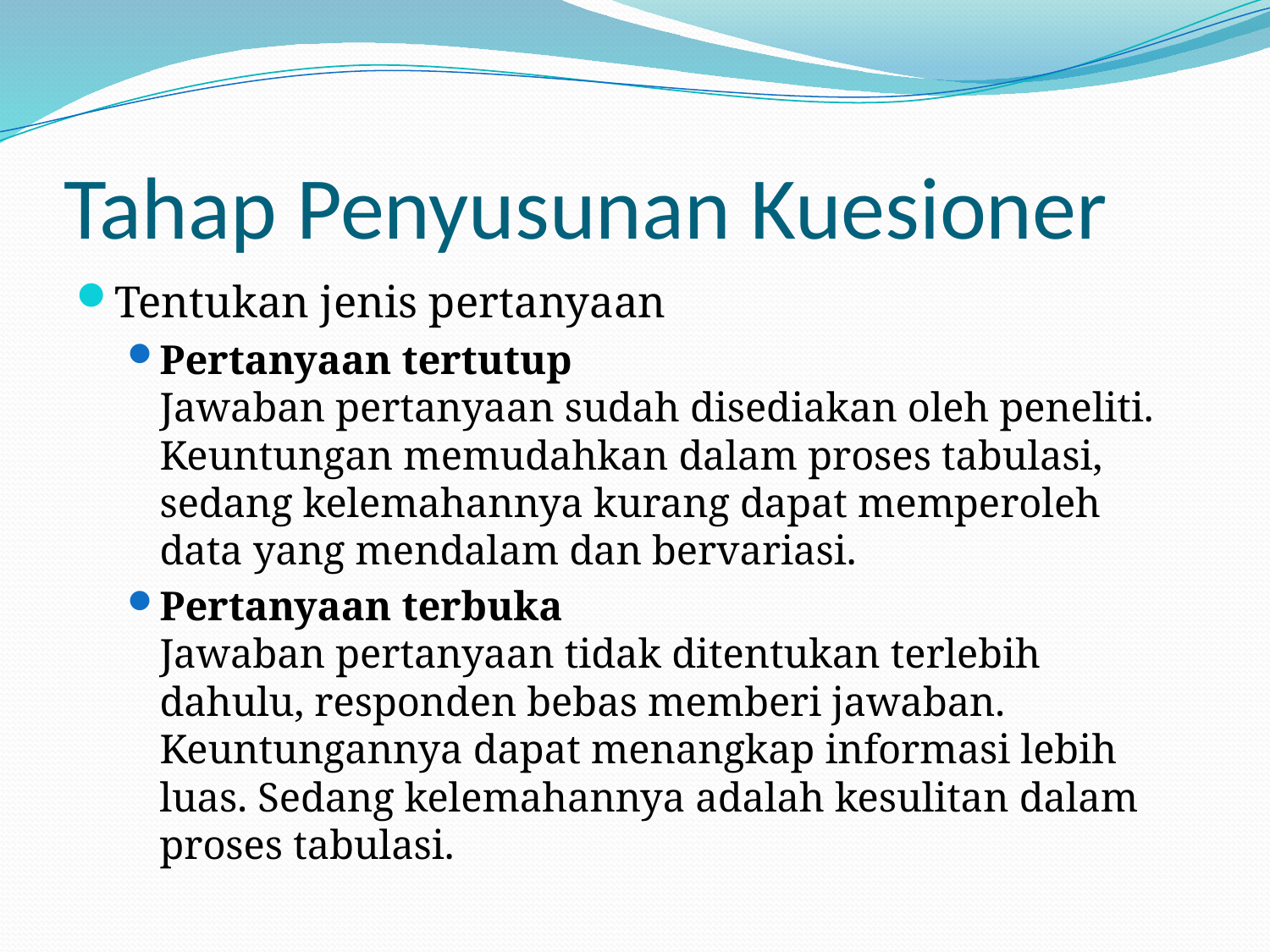

# Tahap Penyusunan Kuesioner
Tentukan jenis pertanyaan
Pertanyaan tertutup
Jawaban pertanyaan sudah disediakan oleh peneliti. Keuntungan memudahkan dalam proses tabulasi, sedang kelemahannya kurang dapat memperoleh data yang mendalam dan bervariasi.
Pertanyaan terbuka
Jawaban pertanyaan tidak ditentukan terlebih dahulu, responden bebas memberi jawaban. Keuntungannya dapat menangkap informasi lebih luas. Sedang kelemahannya adalah kesulitan dalam proses tabulasi.